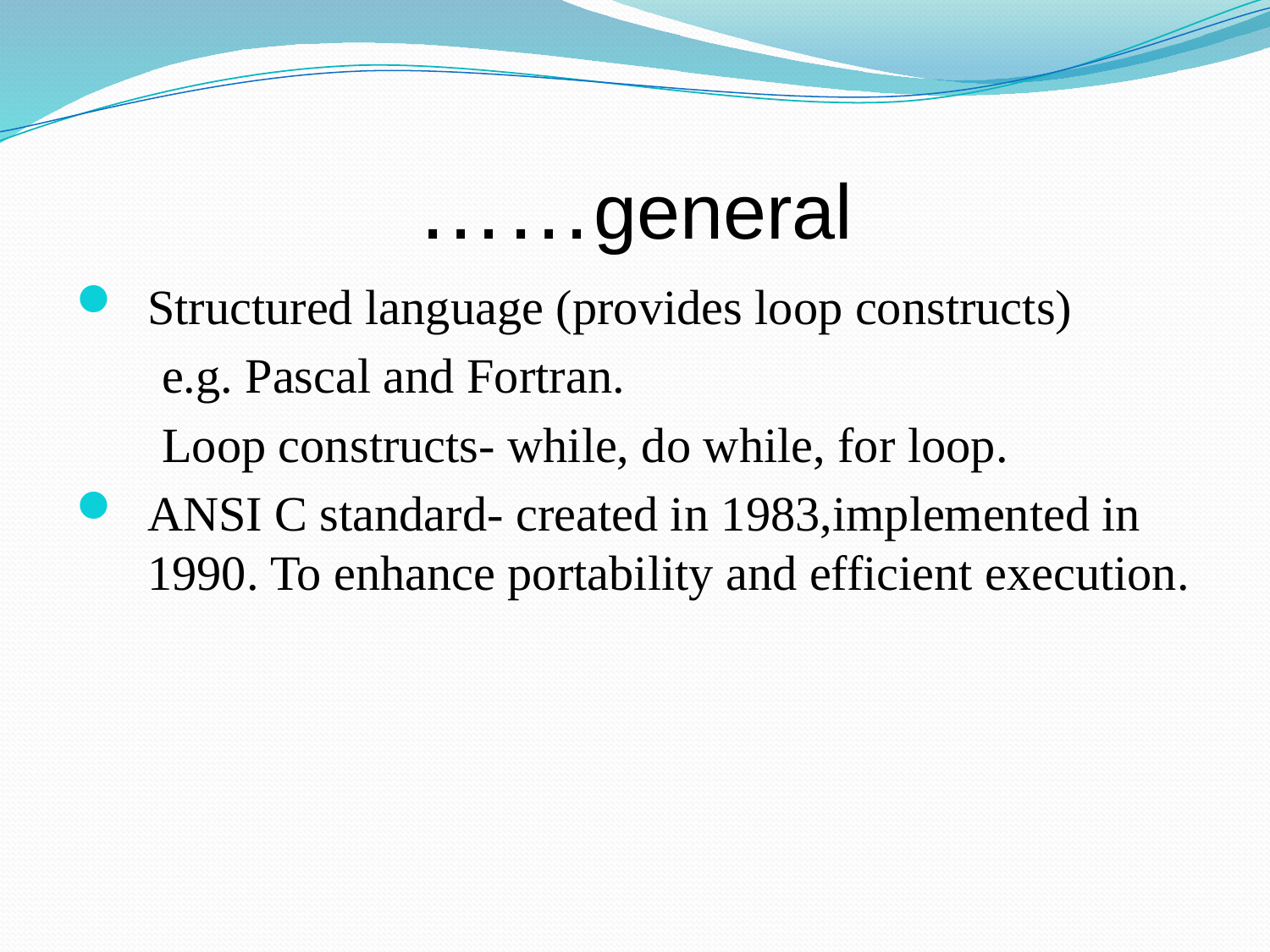

# ……general
Structured language (provides loop constructs)
       e.g. Pascal and Fortran.
       Loop constructs- while, do while, for loop.
ANSI C standard- created in 1983,implemented in 1990. To enhance portability and efficient execution.